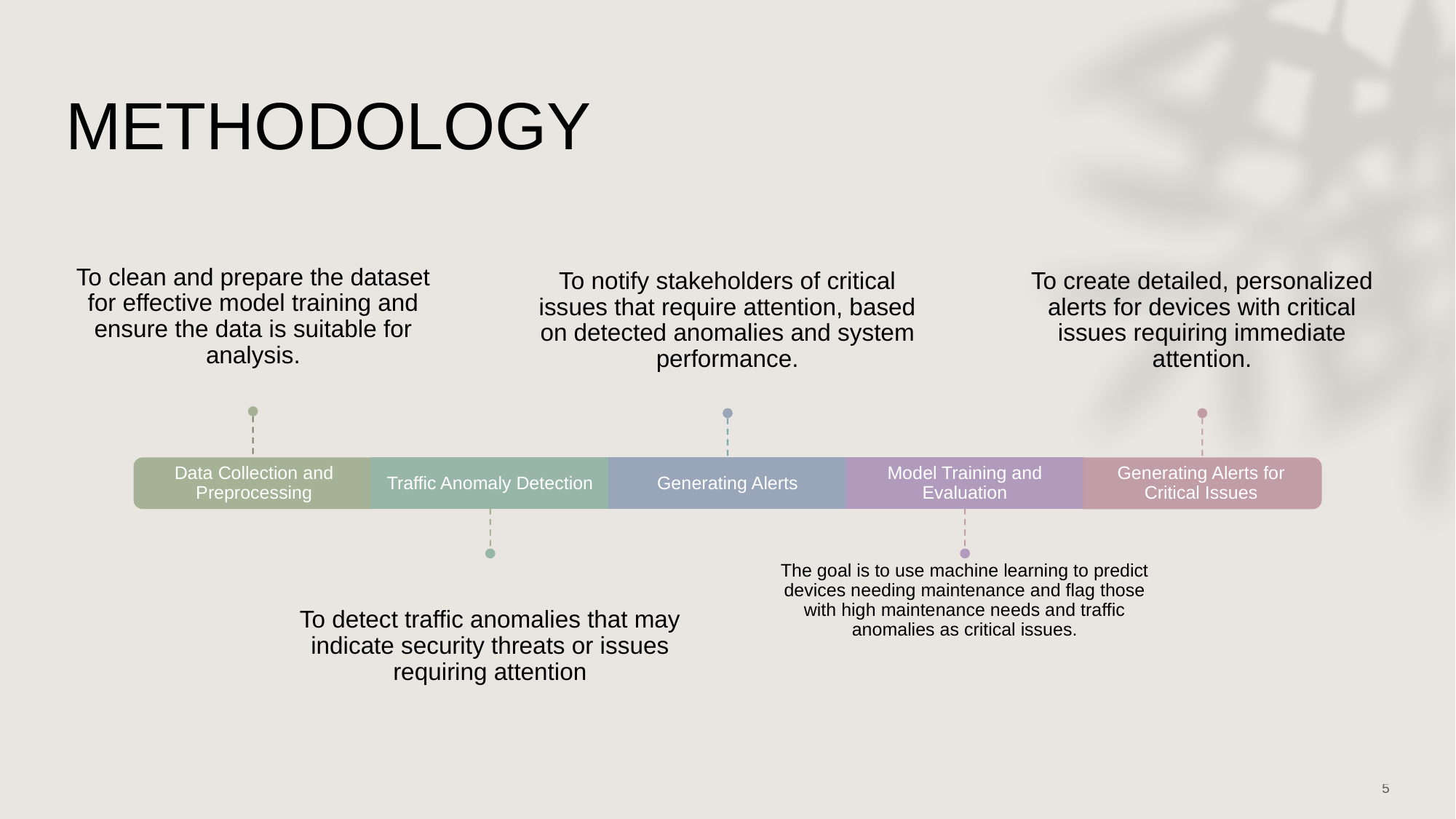

# METHODOLOGY
Data Collection and Preprocessing
To clean and prepare the dataset for effective model training and ensure the data is suitable for analysis.
Traffic Anomaly Detection
To detect traffic anomalies that may indicate security threats or issues requiring attention
Generating Alerts
To notify stakeholders of critical issues that require attention, based on detected anomalies and system performance.
Model Training and Evaluation
The goal is to use machine learning to predict devices needing maintenance and flag those with high maintenance needs and traffic anomalies as critical issues.
Generating Alerts for Critical Issues
To create detailed, personalized alerts for devices with critical issues requiring immediate attention.
5